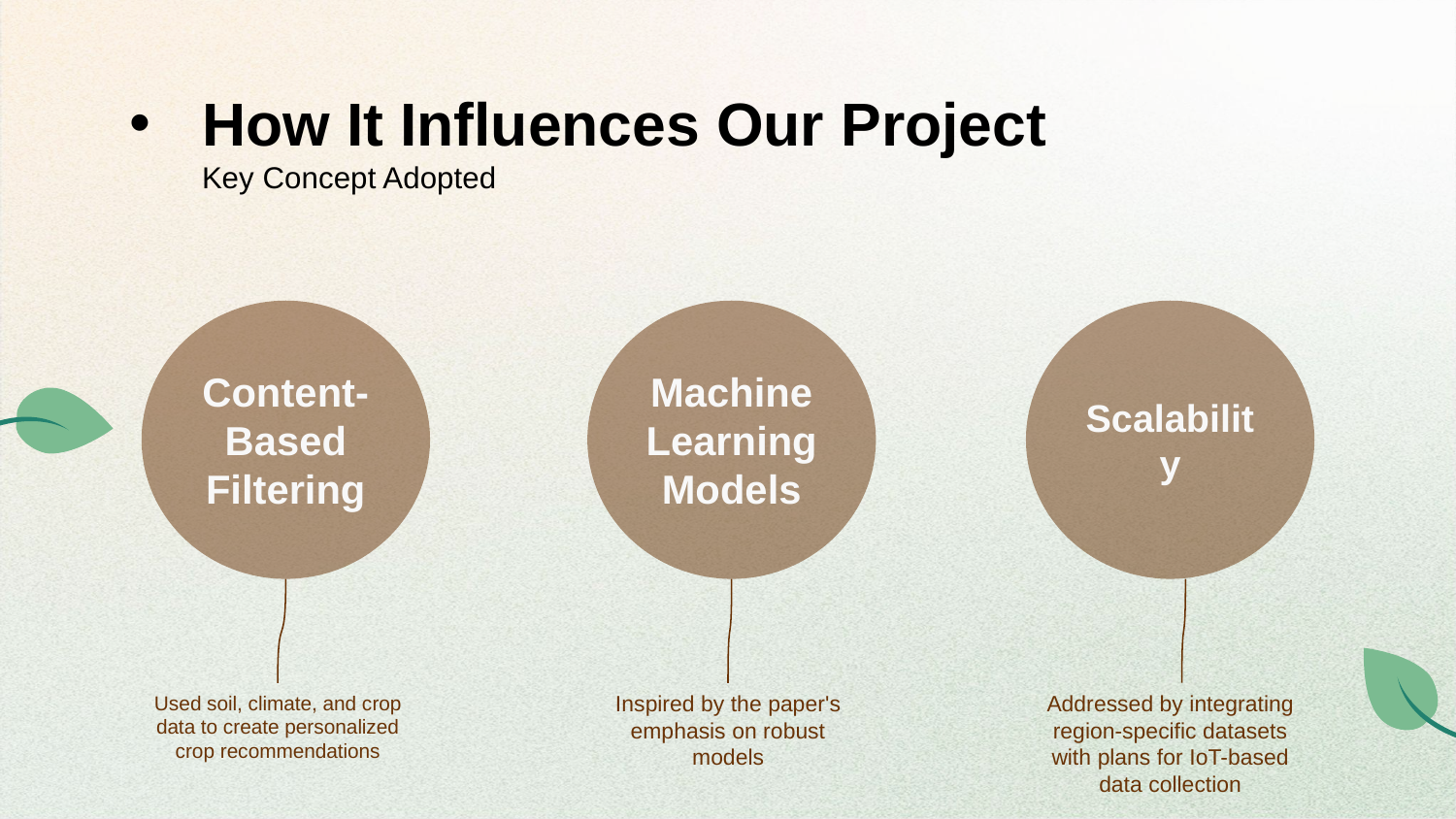

# How It Influences Our Project Key Concept Adopted
Content-Based Filtering
Machine Learning Models
Scalability
Used soil, climate, and crop data to create personalized crop recommendations
Inspired by the paper's emphasis on robust models
Addressed by integrating region-specific datasets with plans for IoT-based data collection